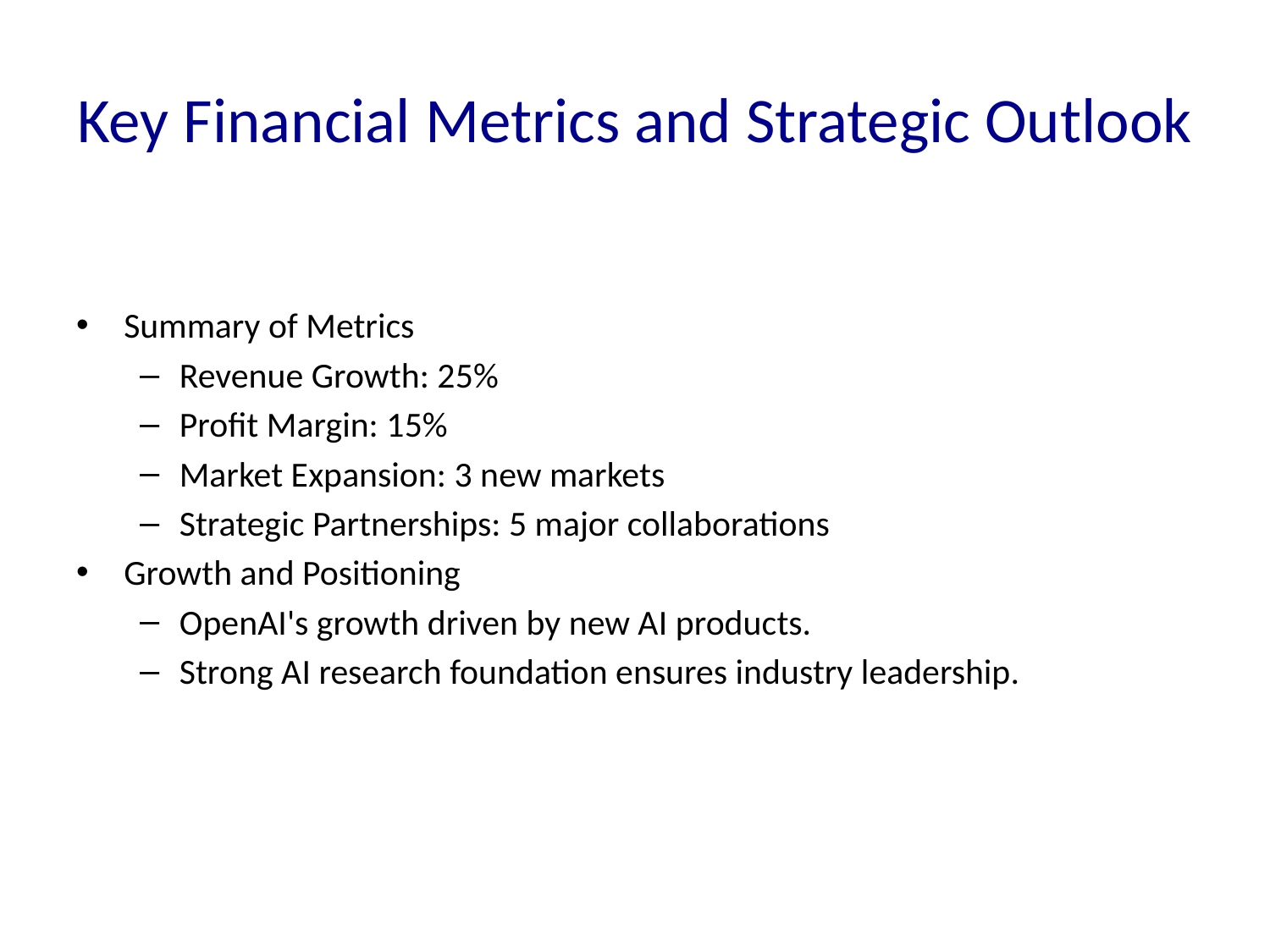

# Key Financial Metrics and Strategic Outlook

Summary of Metrics
Revenue Growth: 25%
Profit Margin: 15%
Market Expansion: 3 new markets
Strategic Partnerships: 5 major collaborations
Growth and Positioning
OpenAI's growth driven by new AI products.
Strong AI research foundation ensures industry leadership.